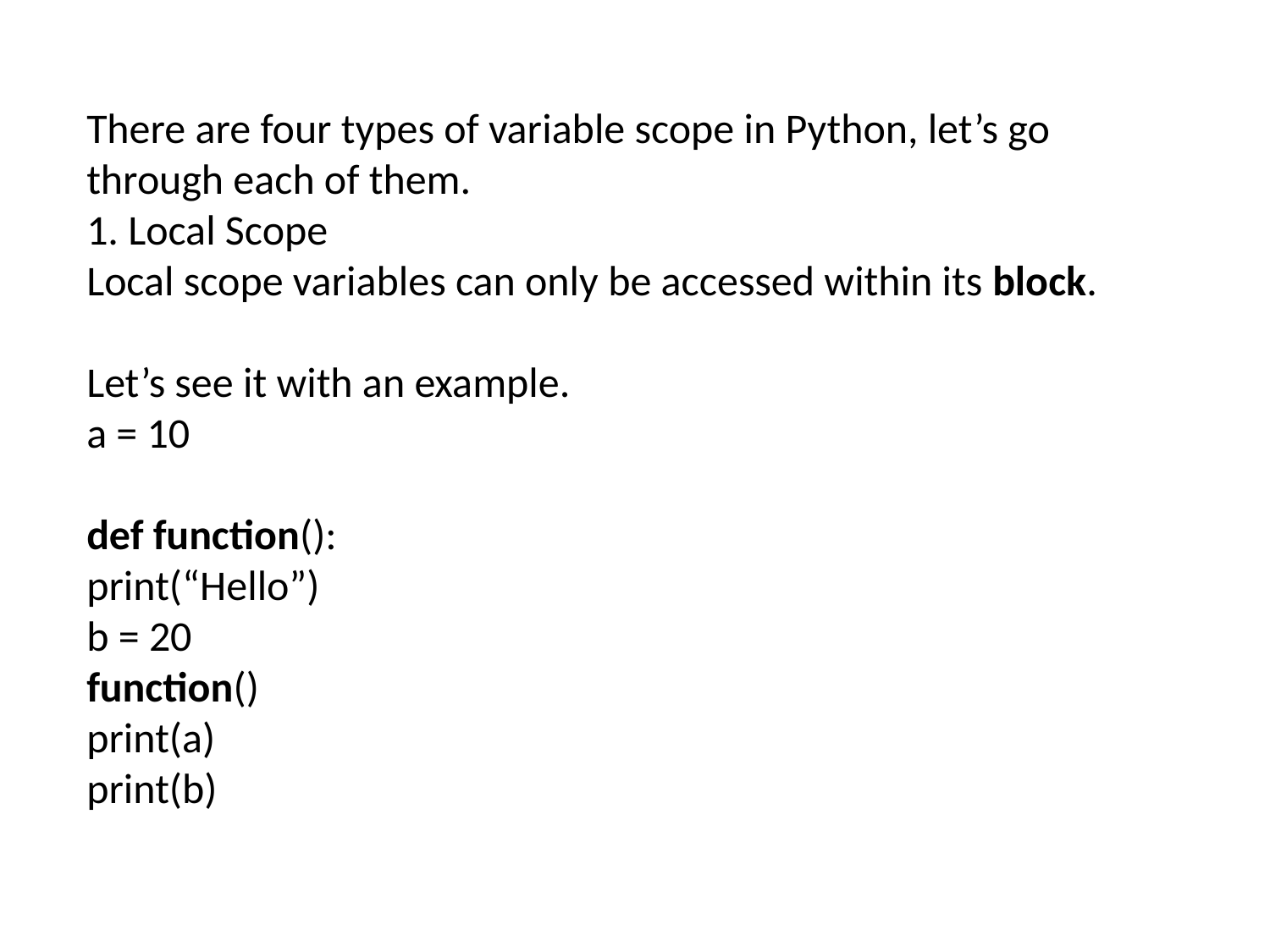

There are four types of variable scope in Python, let’s go through each of them.
1. Local Scope
Local scope variables can only be accessed within its block.

Let’s see it with an example.
a = 10

def function():
print(“Hello”)
b = 20
function()
print(a)
print(b)